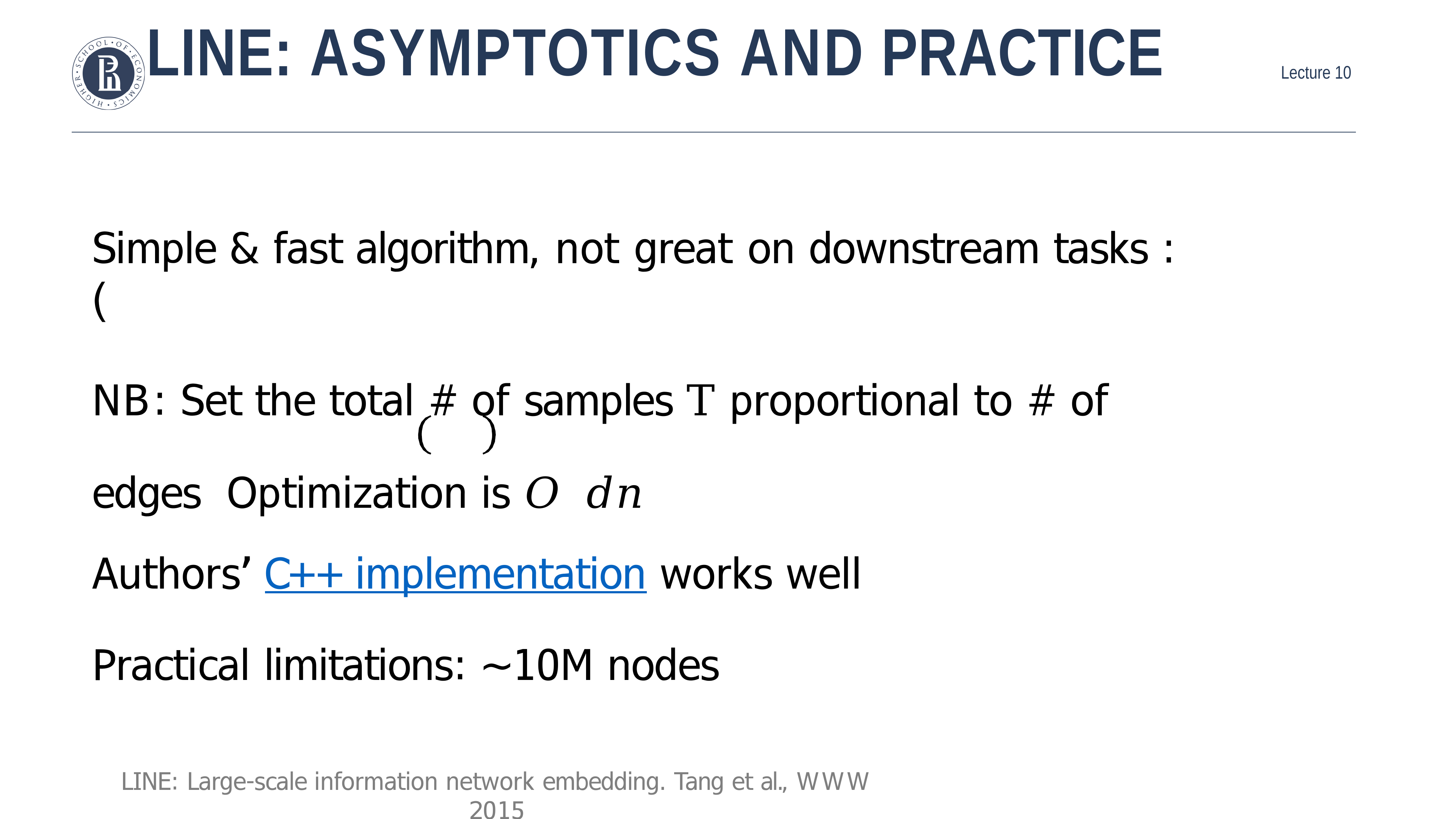

# LINE: asymptotics and practice

Simple & fast algorithm, not great on downstream tasks :(
NB: Set the total # of samples T proportional to # of edges  Optimization is 𝑂	𝑑𝑛
Authors’ C++ implementation works well
Practical limitations: ~10M nodes

LINE: Large-scale information network embedding. Tang et al., WWW 2015